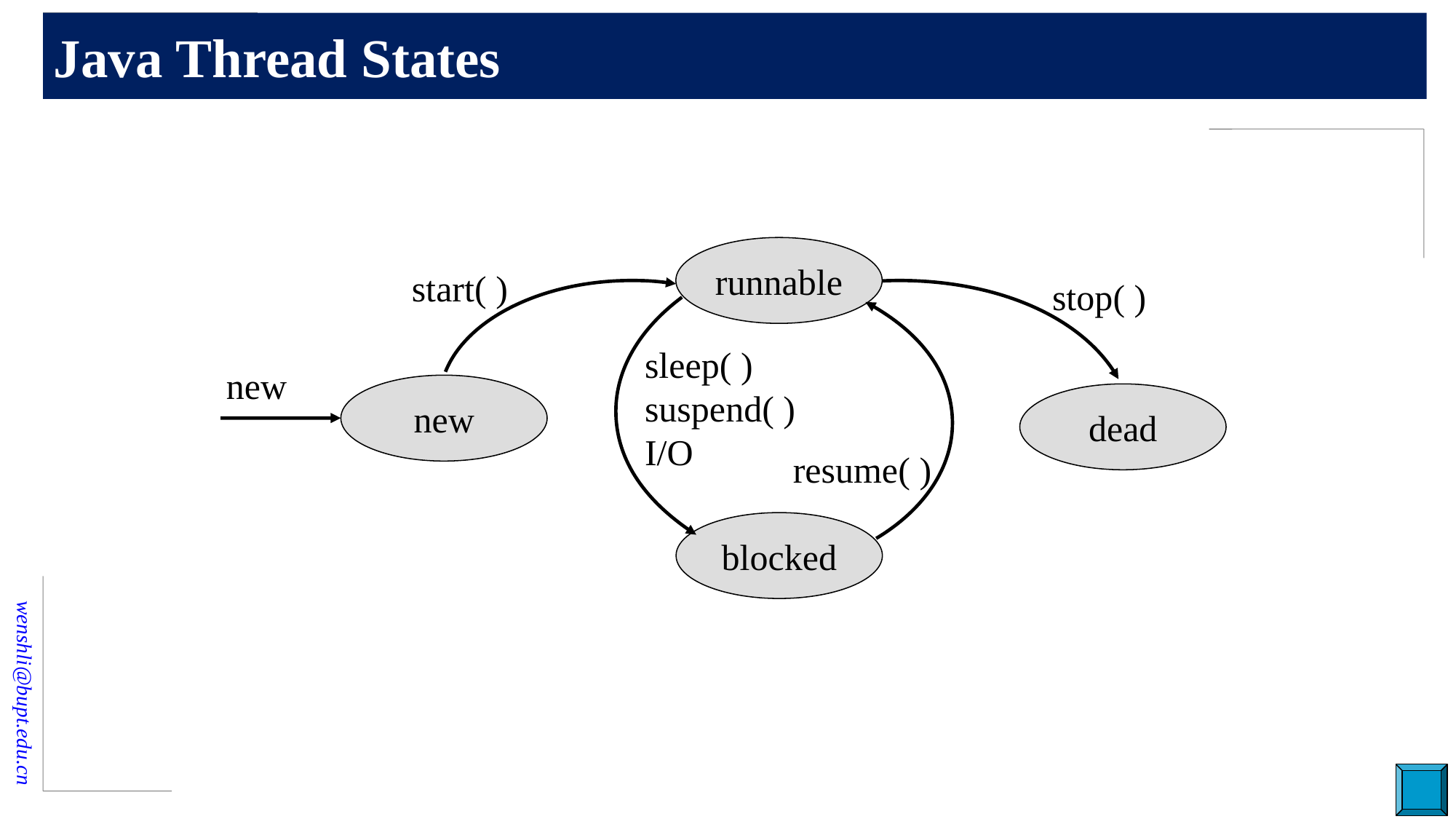

# Java Thread States
runnable
start( )

stop( )

sleep( )
suspend( )
I/O

resume( )
new

new
dead
blocked

46